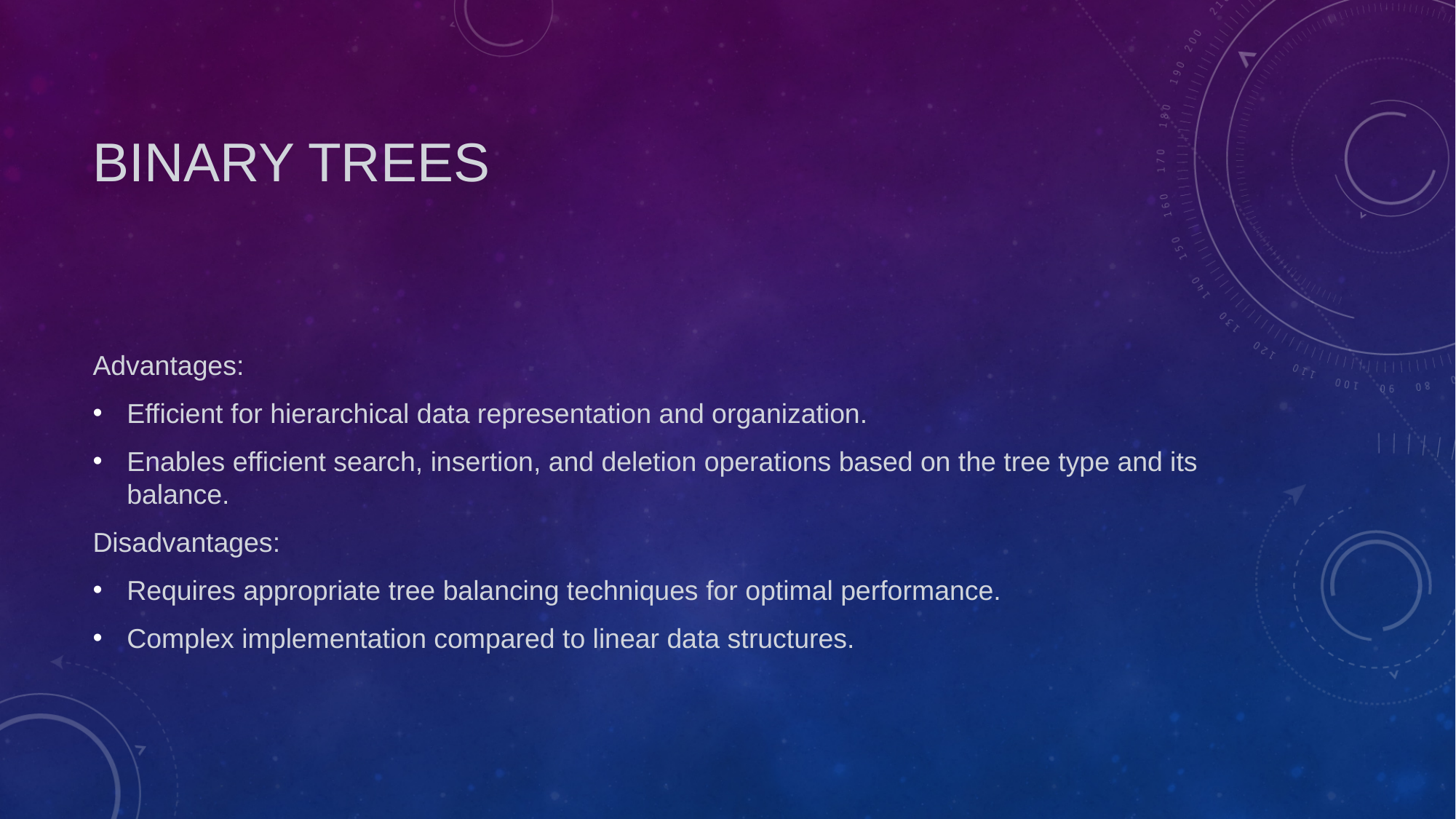

# Binary trees
Advantages:
Efficient for hierarchical data representation and organization.
Enables efficient search, insertion, and deletion operations based on the tree type and its balance.
Disadvantages:
Requires appropriate tree balancing techniques for optimal performance.
Complex implementation compared to linear data structures.